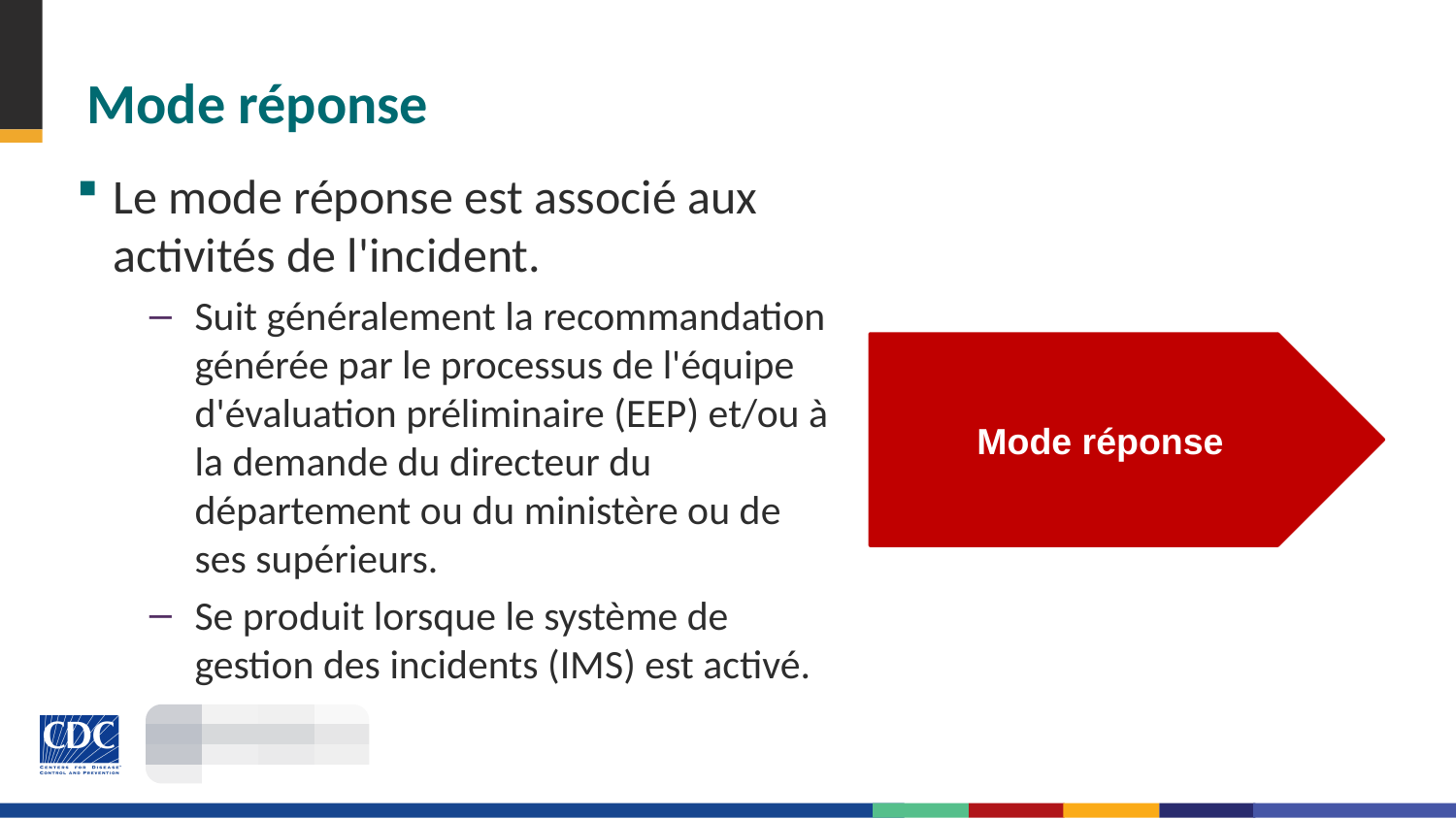

# Mode réponse
Le mode réponse est associé aux activités de l'incident.
Suit généralement la recommandation générée par le processus de l'équipe d'évaluation préliminaire (EEP) et/ou à la demande du directeur du département ou du ministère ou de ses supérieurs.
Se produit lorsque le système de gestion des incidents (IMS) est activé.
Mode réponse